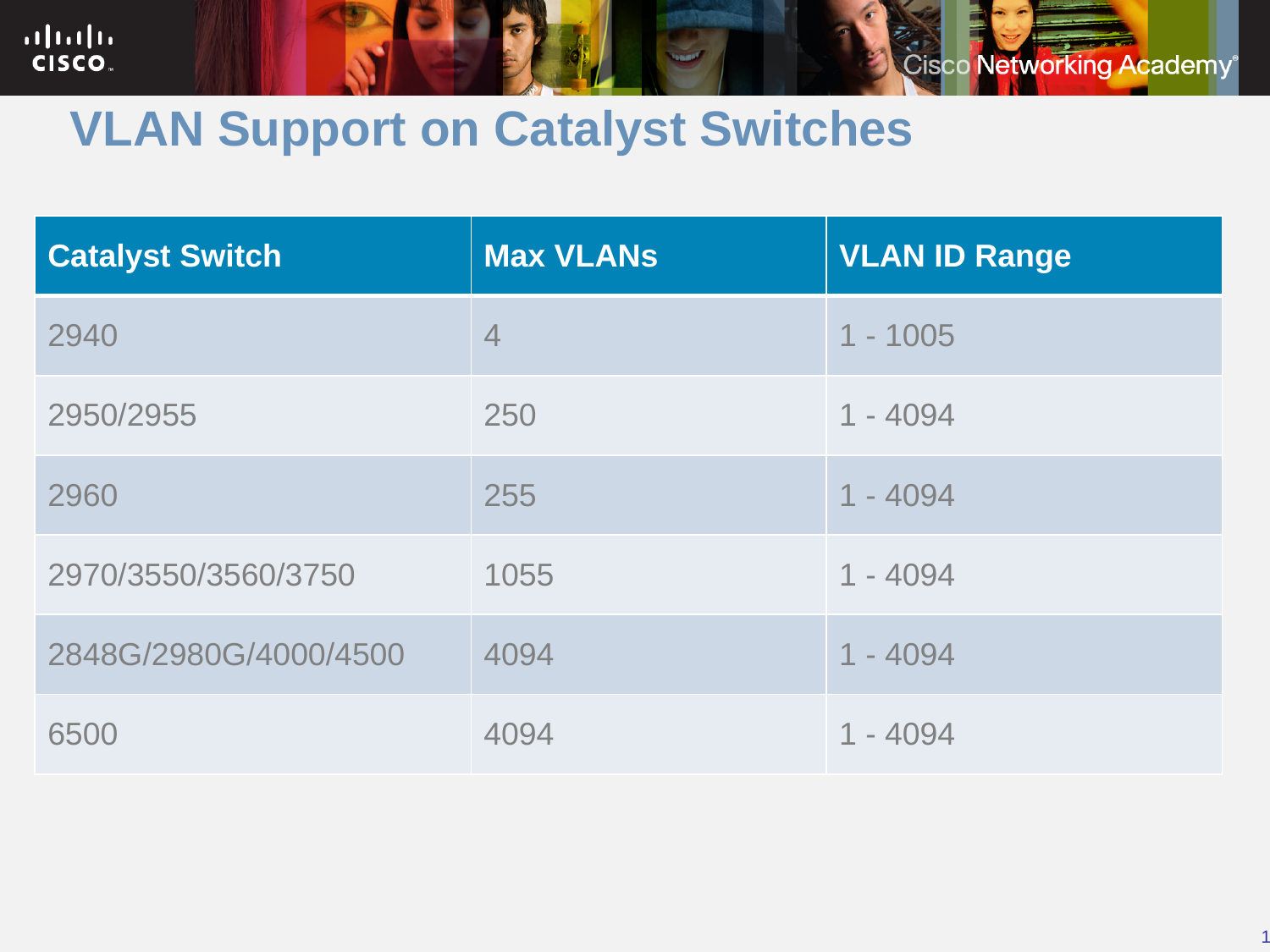

# VLAN Support on Catalyst Switches
| Catalyst Switch | Max VLANs | VLAN ID Range |
| --- | --- | --- |
| 2940 | 4 | 1 - 1005 |
| 2950/2955 | 250 | 1 - 4094 |
| 2960 | 255 | 1 - 4094 |
| 2970/3550/3560/3750 | 1055 | 1 - 4094 |
| 2848G/2980G/4000/4500 | 4094 | 1 - 4094 |
| 6500 | 4094 | 1 - 4094 |